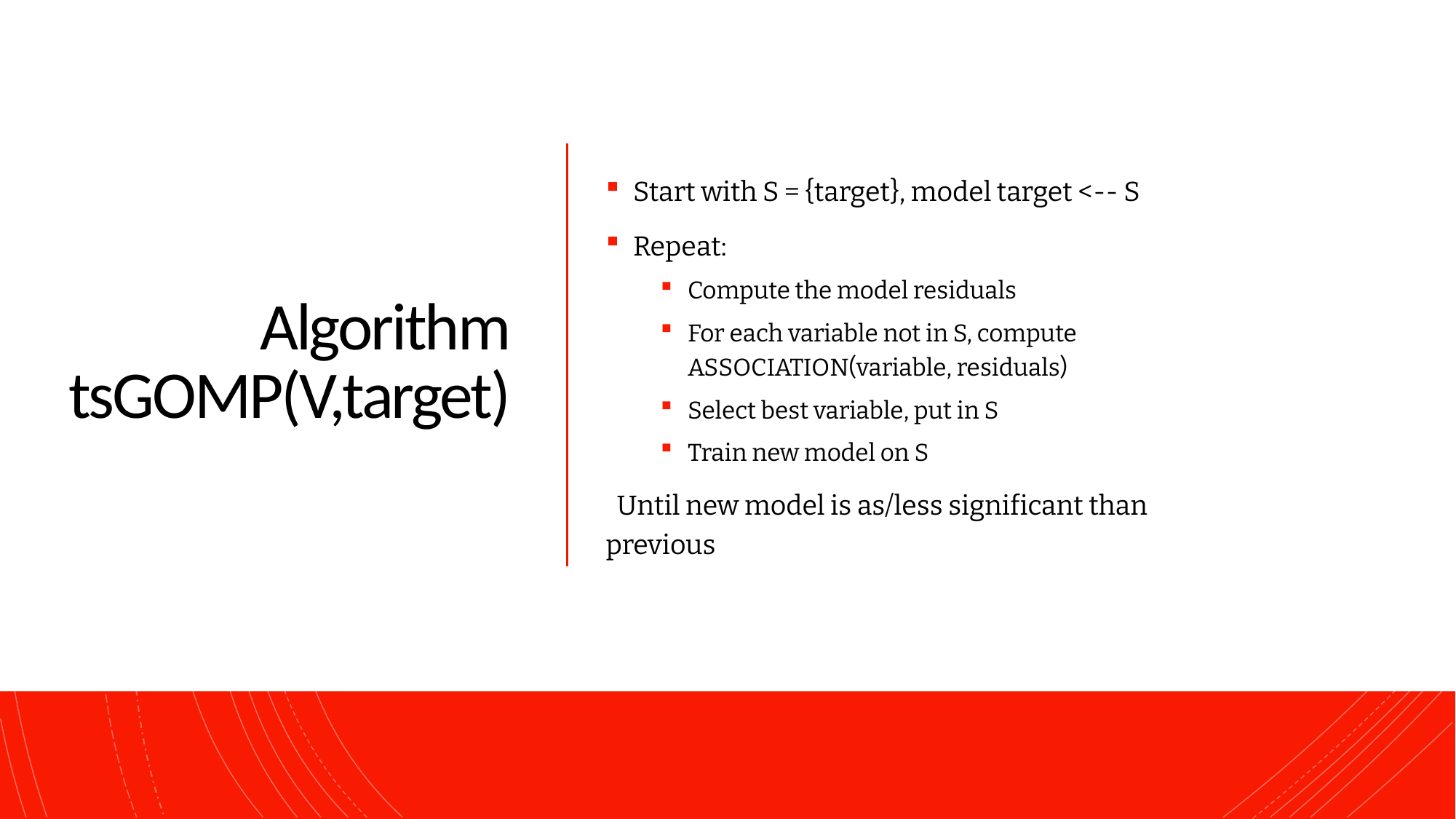

# Algorithm tsGOMP(V,target)
Start with S = {target}, model target <-- S
Repeat:
Compute the model residuals
For each variable not in S, compute ASSOCIATION(variable, residuals)
Select best variable, put in S
Train new model on S
  Until new model is as/less significant than previous